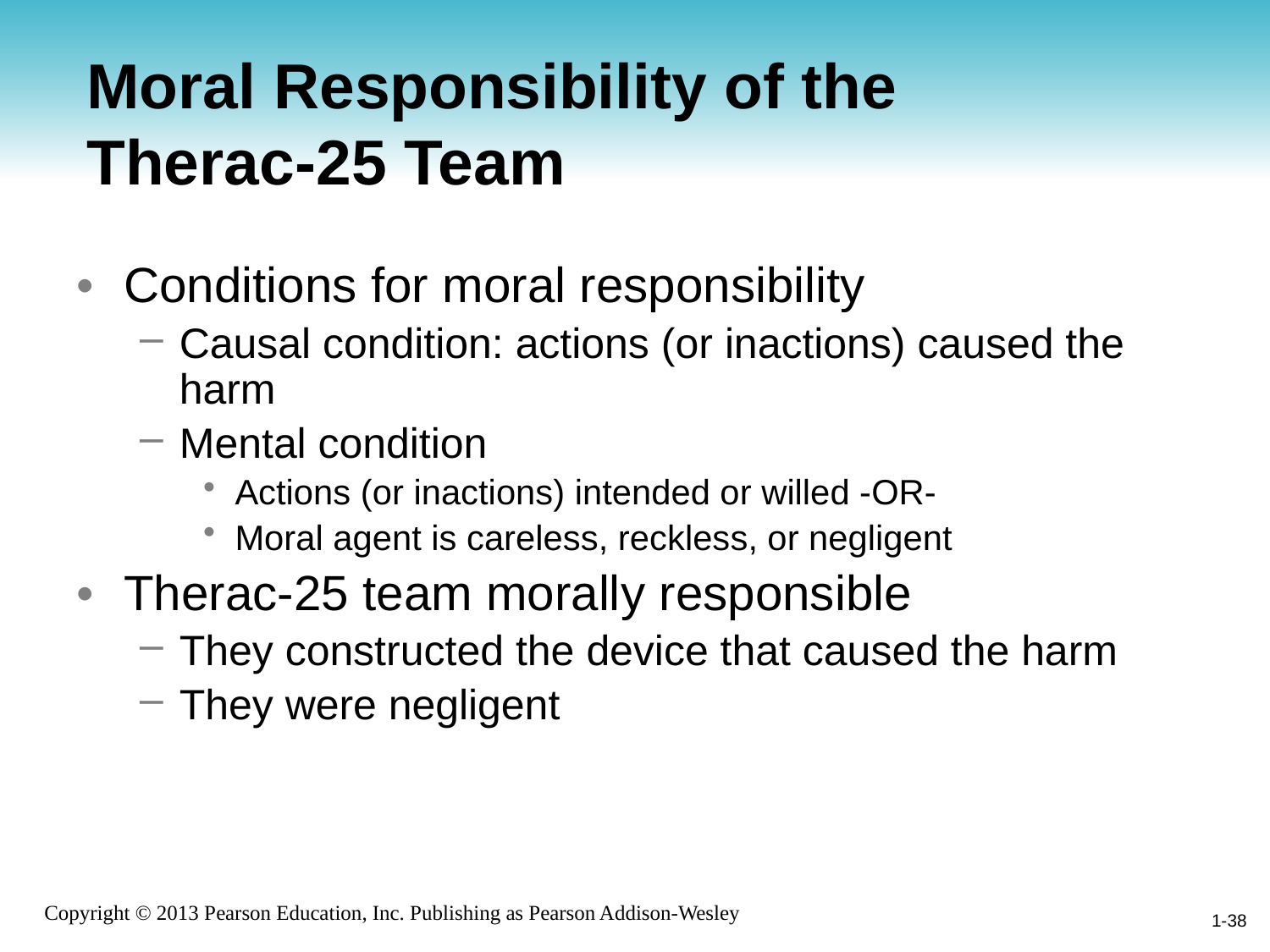

# Moral Responsibility of the Therac-25 Team
Conditions for moral responsibility
Causal condition: actions (or inactions) caused the harm
Mental condition
Actions (or inactions) intended or willed -OR-
Moral agent is careless, reckless, or negligent
Therac-25 team morally responsible
They constructed the device that caused the harm
They were negligent

1-38